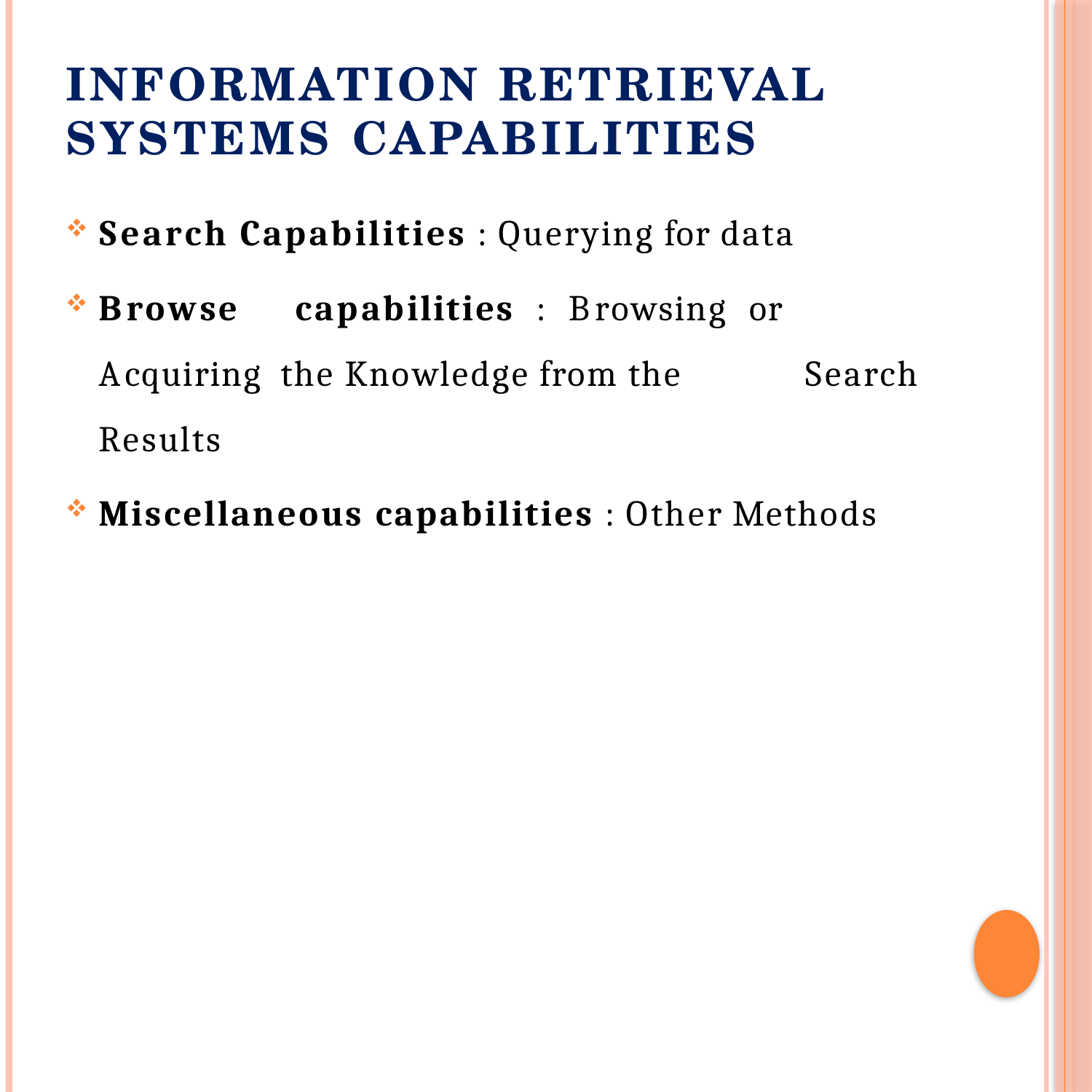

# INFORMATION RETRIEVAL  SYSTEMS CAPABILITIES
Search Capabilities : Querying for data
Browse	capabilities	:		Browsing	or	Acquiring  the Knowledge from the		Search Results
Miscellaneous capabilities : Other Methods